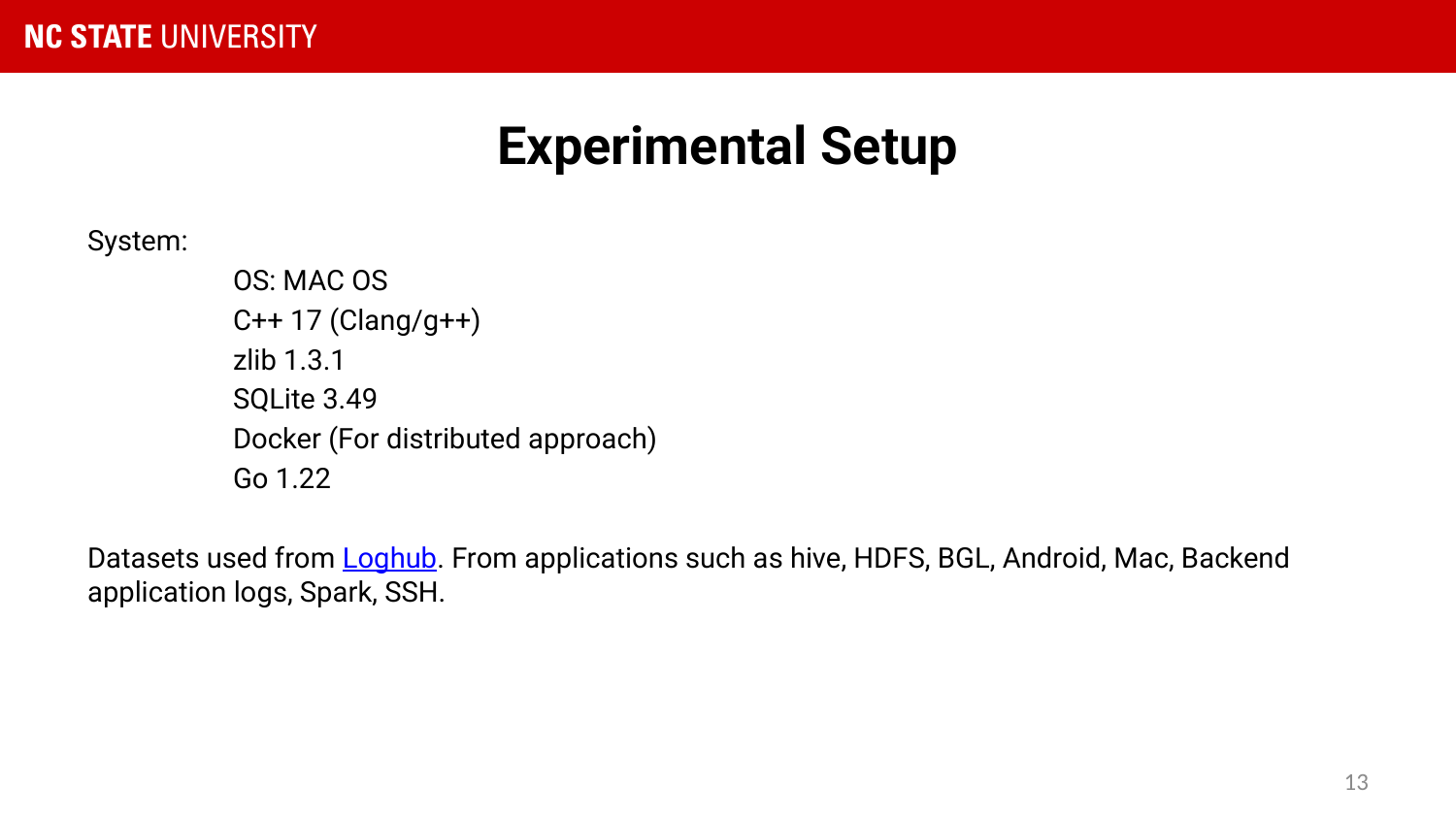

# Experimental Setup
System:
	OS: MAC OS
	C++ 17 (Clang/g++)
	zlib 1.3.1
	SQLite 3.49
	Docker (For distributed approach)
	Go 1.22

Datasets used from Loghub. From applications such as hive, HDFS, BGL, Android, Mac, Backend application logs, Spark, SSH.

13